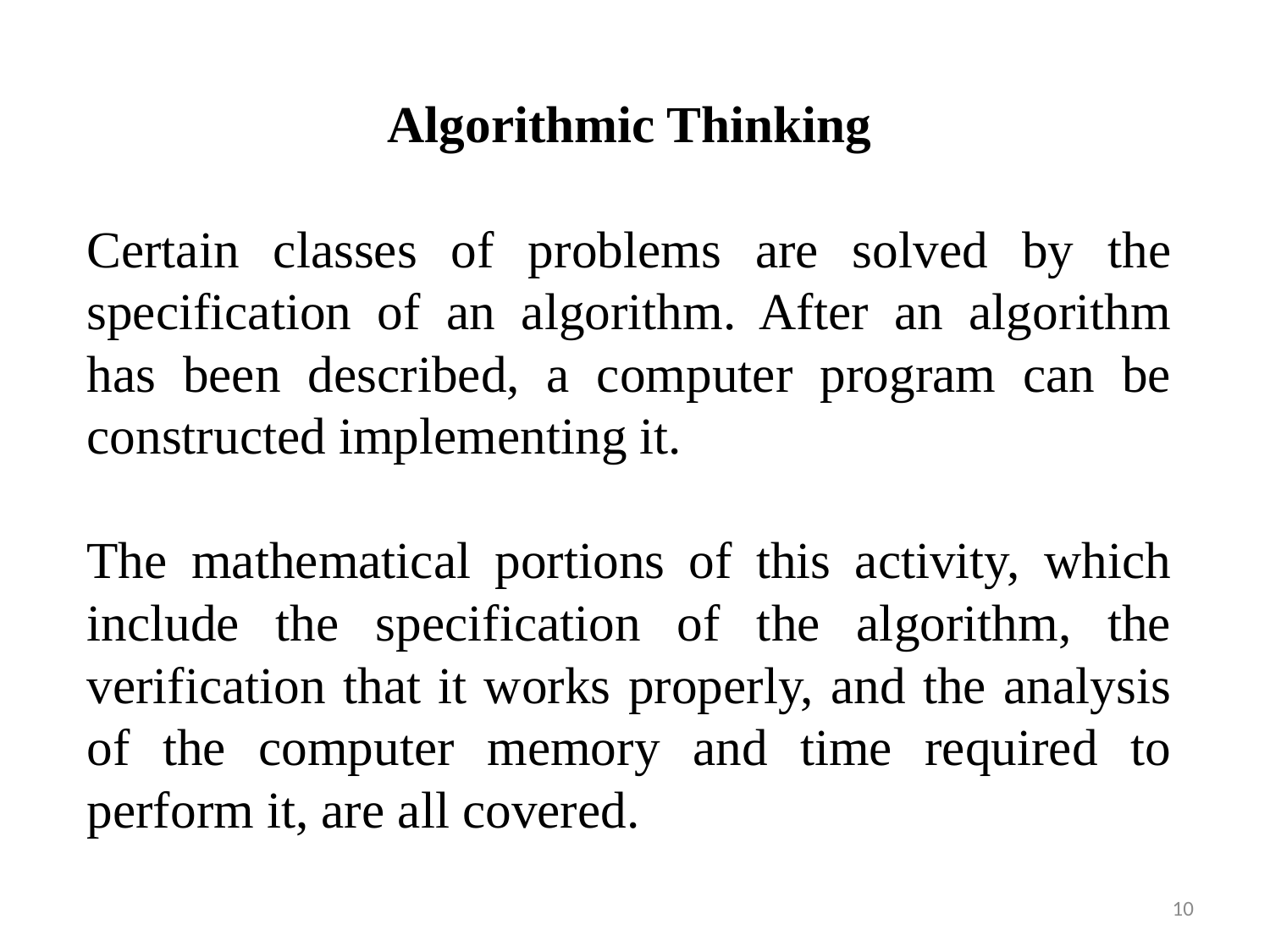

Algorithmic Thinking

Certain classes of problems are solved by the specification of an algorithm. After an algorithm has been described, a computer program can be constructed implementing it.

The mathematical portions of this activity, which include the specification of the algorithm, the verification that it works properly, and the analysis of the computer memory and time required to perform it, are all covered.

10